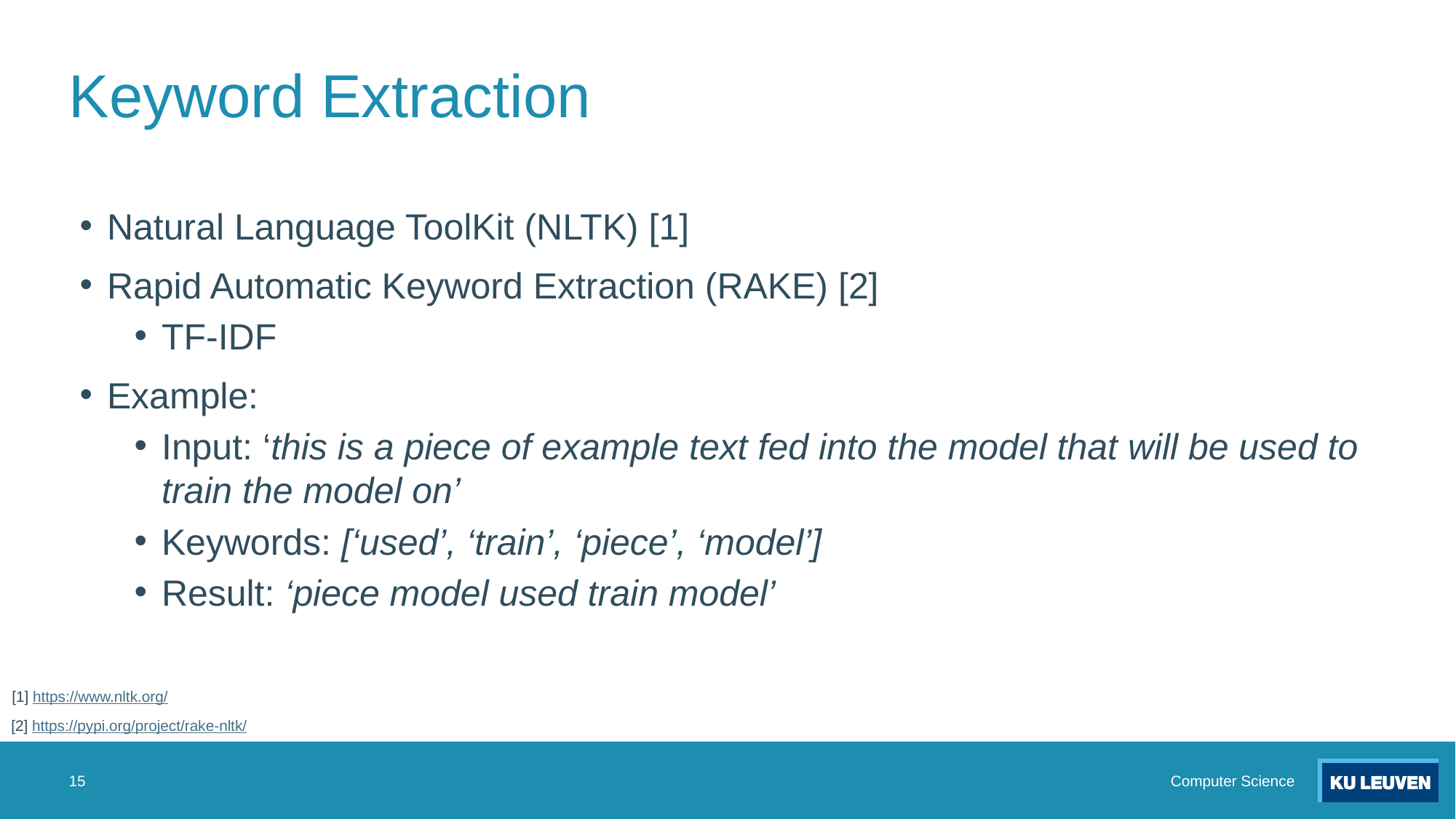

# Keyword Extraction
Natural Language ToolKit (NLTK) [1]
Rapid Automatic Keyword Extraction (RAKE) [2]
TF-IDF
Example:
Input: ‘this is a piece of example text fed into the model that will be used to train the model on’
Keywords: [‘used’, ‘train’, ‘piece’, ‘model’]
Result: ‘piece model used train model’
[1] https://www.nltk.org/
[2] https://pypi.org/project/rake-nltk/
15
Computer Science